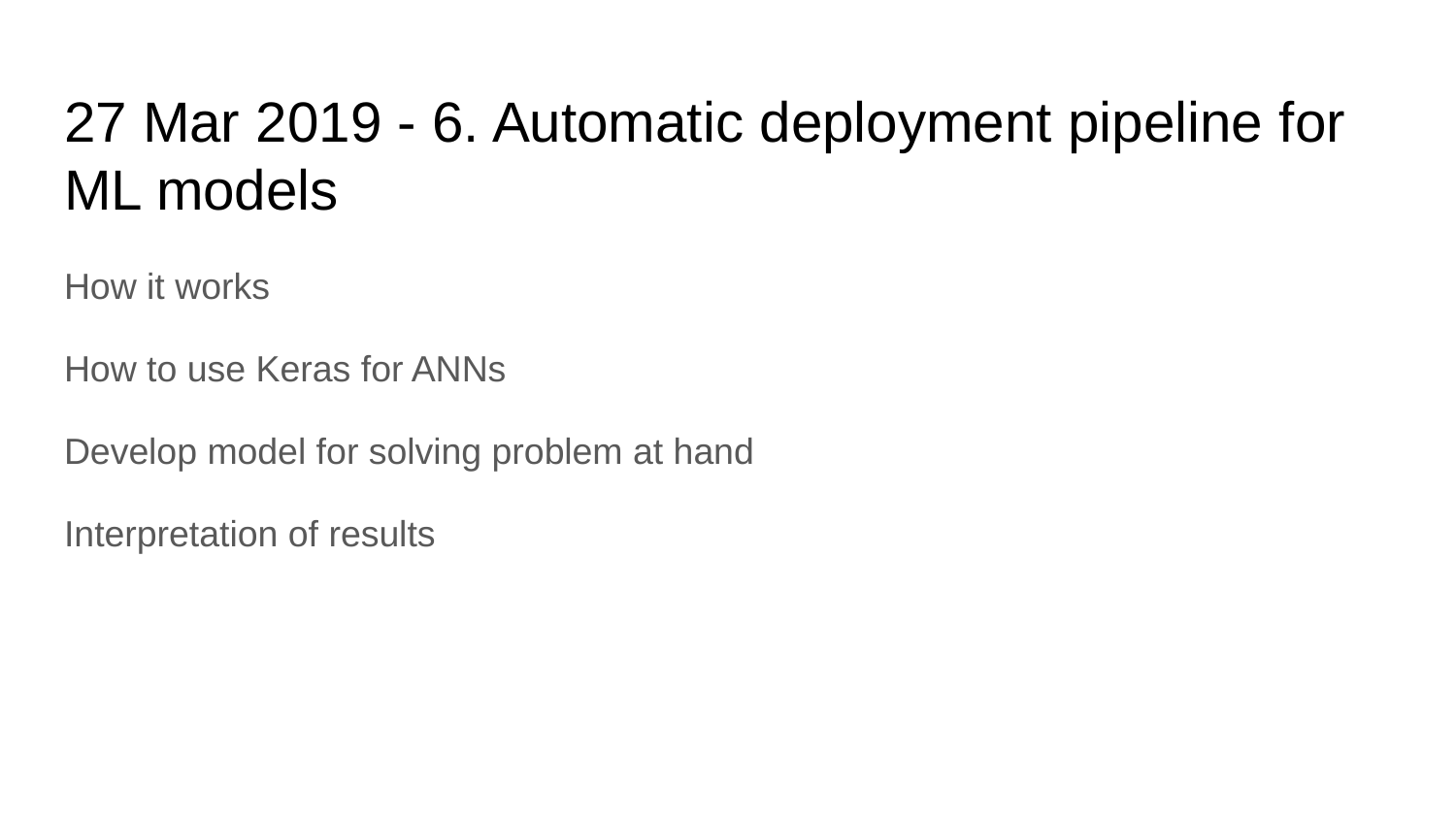

# 27 Mar 2019 - 6. Automatic deployment pipeline for ML models
How it works
How to use Keras for ANNs
Develop model for solving problem at hand
Interpretation of results